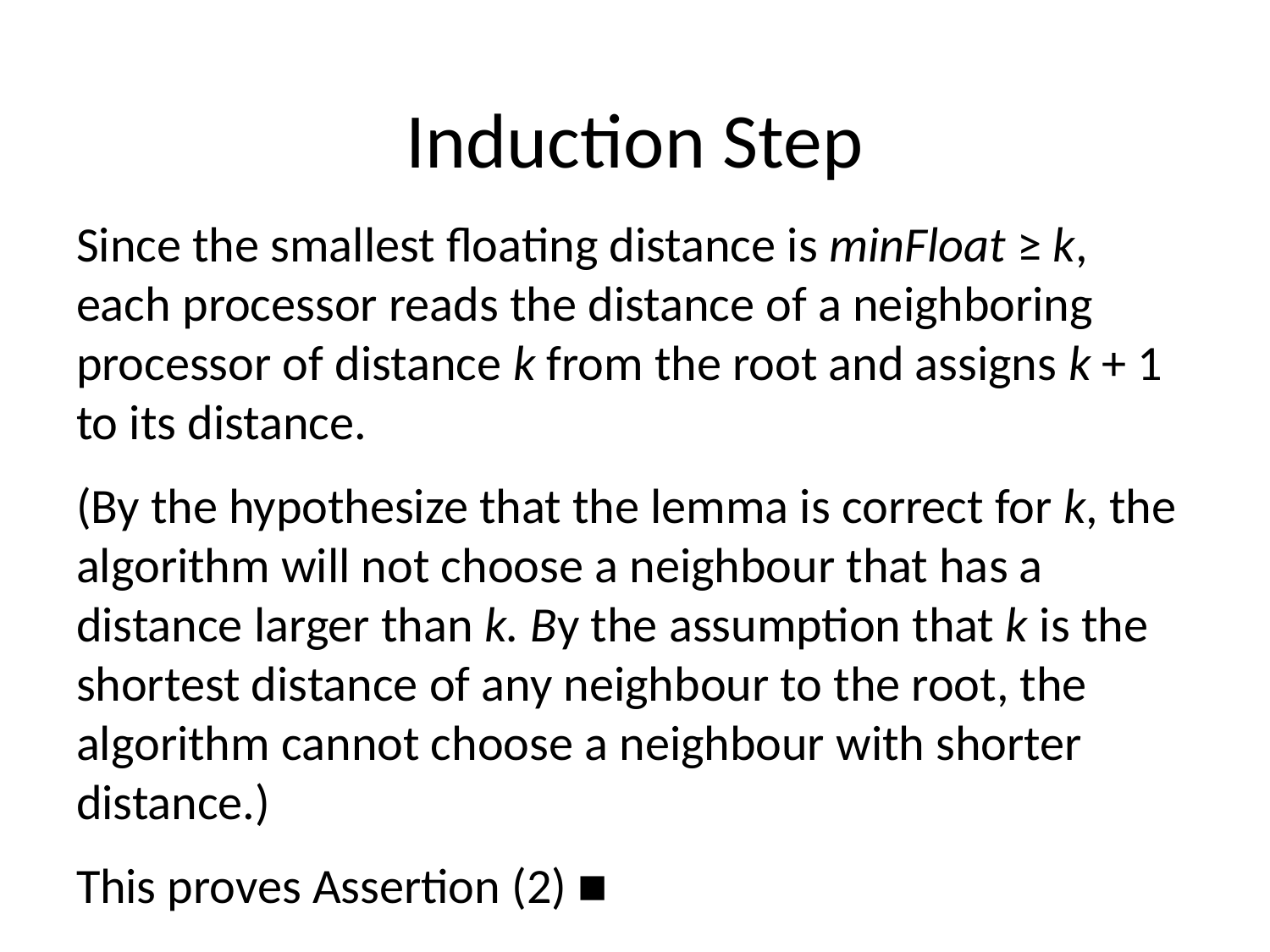

# Induction Step
Since the smallest floating distance is minFloat ≥ k, each processor reads the distance of a neighboring processor of distance k from the root and assigns k + 1 to its distance.
(By the hypothesize that the lemma is correct for k, the algorithm will not choose a neighbour that has a distance larger than k. By the assumption that k is the shortest distance of any neighbour to the root, the algorithm cannot choose a neighbour with shorter distance.)
This proves Assertion (2) ■